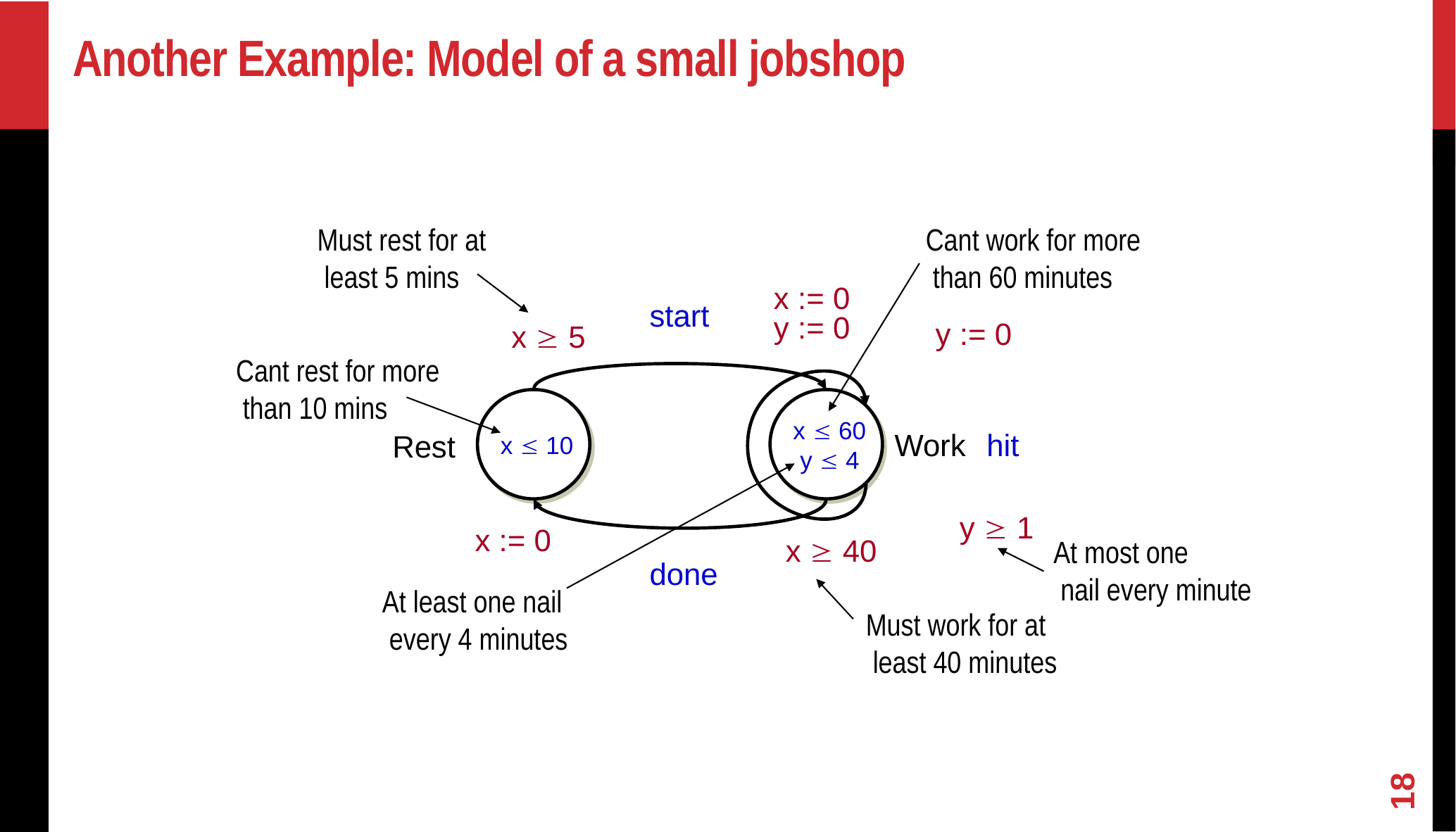

# Another Example: Model of a small jobshop
Must rest for at
 least 5 mins

Cant work for more
 than 60 minutes

 x := 0
 y := 0
start
 x ≥ 5
 y := 0
 x ≤ 10
 x ≤ 60
 y ≤ 4
Work
hit
Rest
 y ≥ 1
 x := 0
 x ≥ 40
done
Cant rest for more
 than 10 mins

At least one nail
 every 4 minutes
At most one
 nail every minute

Must work for at
 least 40 minutes
18